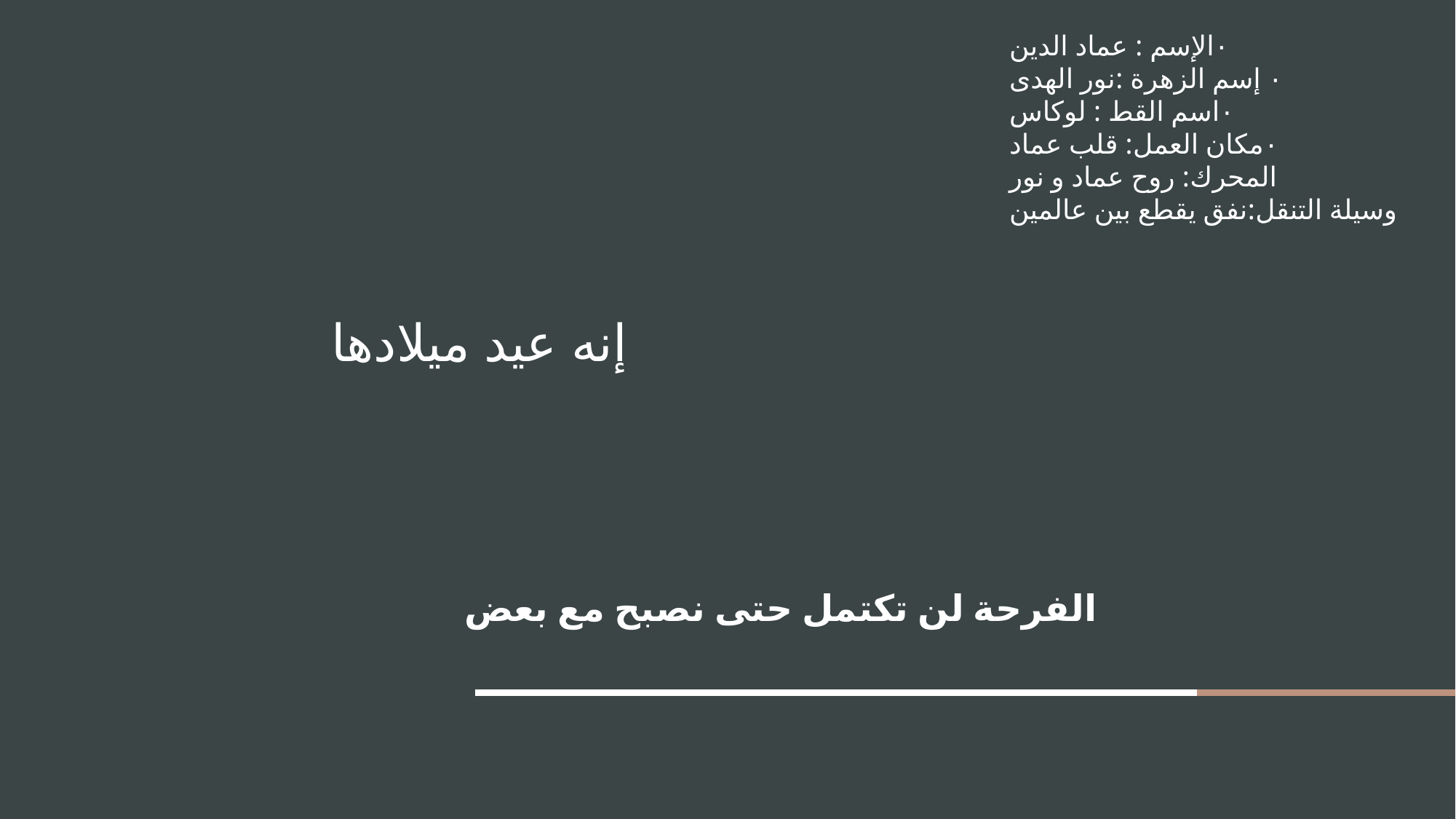

٠الإسم : عماد الدين
٠ إسم الزهرة :نور الهدى
٠اسم القط : لوكاس
٠مكان العمل: قلب عماد
المحرك: روح عماد و نور
وسيلة التنقل:نفق يقطع بين عالمين
# إنه عيد ميلادها
الفرحة لن تكتمل حتى نصبح مع بعض